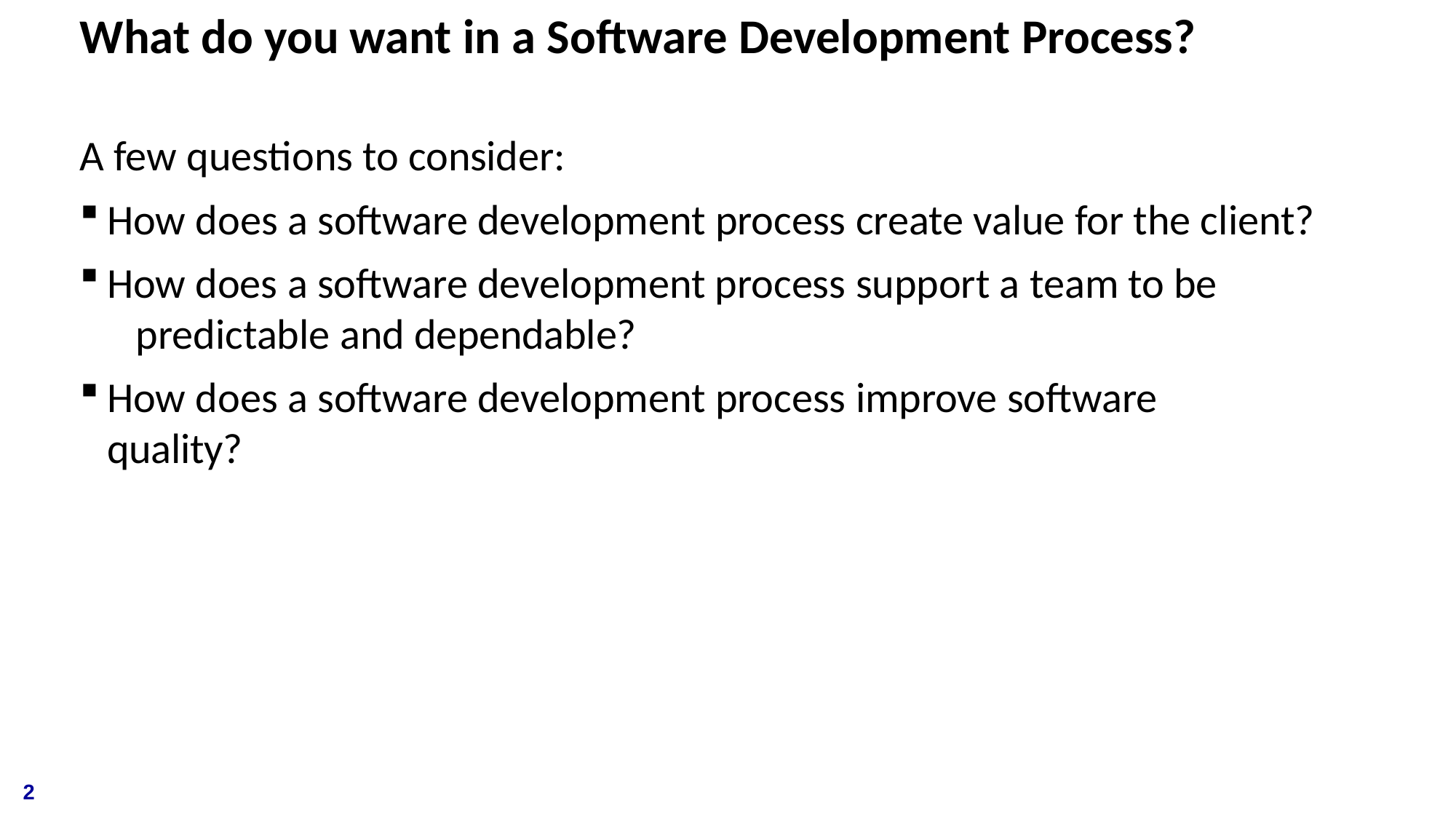

# What do you want in a Software Development Process?
A few questions to consider:
How does a software development process create value for the client?
How does a software development process support a team to be 	predictable and dependable?
How does a software development process improve software quality?
2